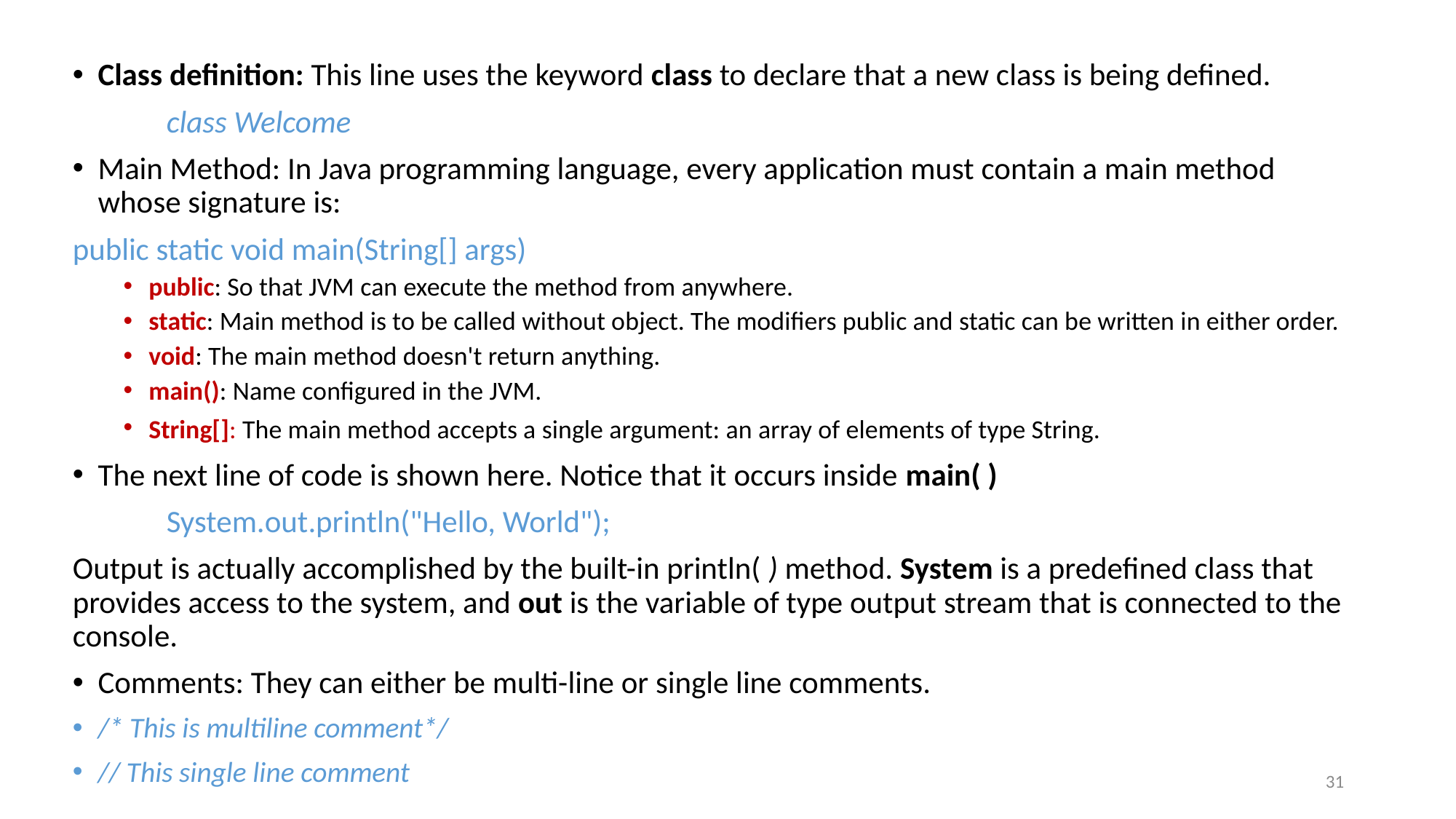

Class definition: This line uses the keyword class to declare that a new class is being defined.
	class Welcome
Main Method: In Java programming language, every application must contain a main method whose signature is:
public static void main(String[] args)
public: So that JVM can execute the method from anywhere.
static: Main method is to be called without object. The modifiers public and static can be written in either order.
void: The main method doesn't return anything.
main(): Name configured in the JVM.
String[]: The main method accepts a single argument: an array of elements of type String.
The next line of code is shown here. Notice that it occurs inside main( )
	System.out.println("Hello, World");
Output is actually accomplished by the built-in println( ) method. System is a predefined class that provides access to the system, and out is the variable of type output stream that is connected to the console.
Comments: They can either be multi-line or single line comments.
/* This is multiline comment*/
// This single line comment
31